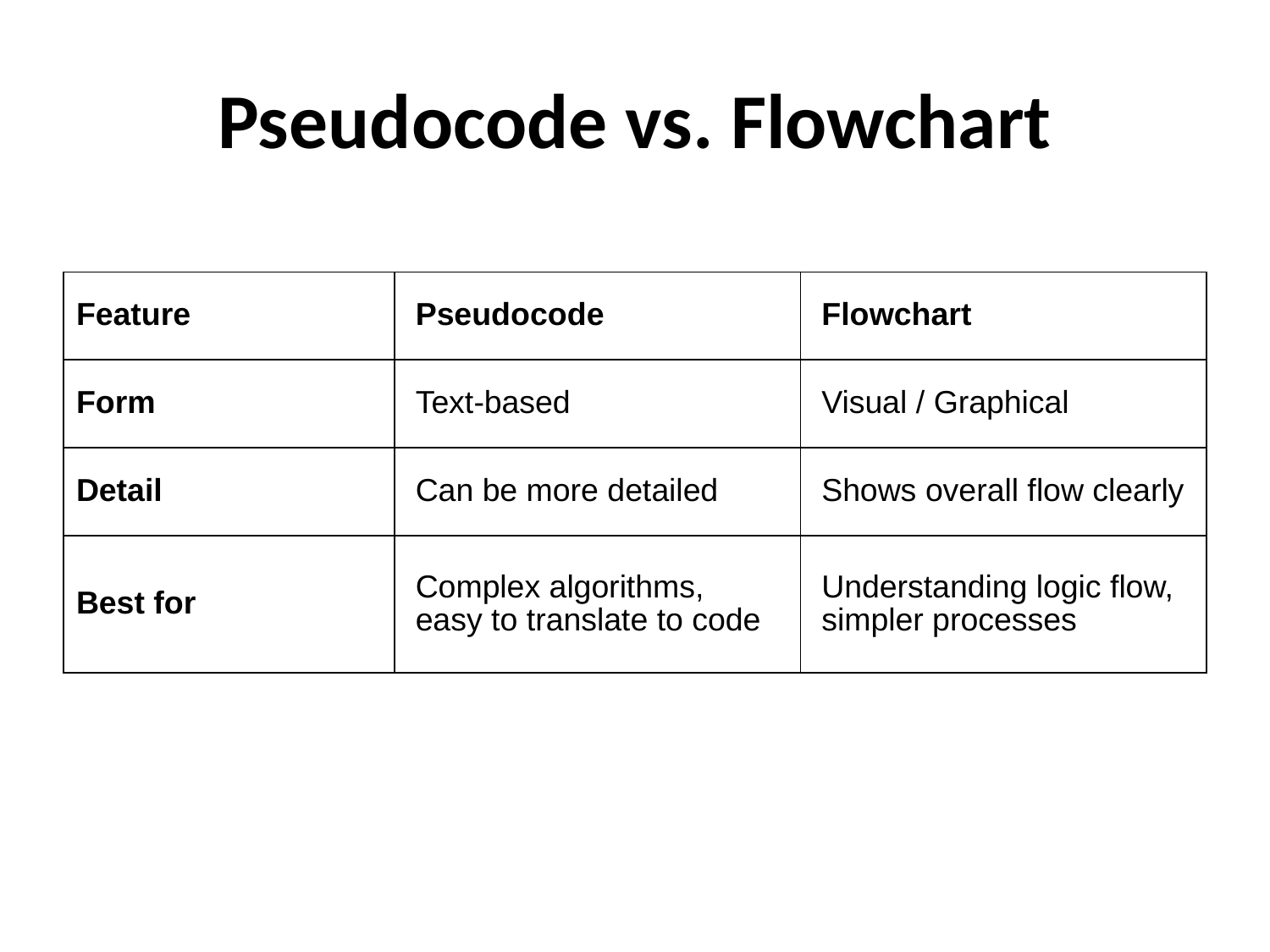

# Pseudocode vs. Flowchart
| Feature | Pseudocode | Flowchart |
| --- | --- | --- |
| Form | Text-based | Visual / Graphical |
| Detail | Can be more detailed | Shows overall flow clearly |
| Best for | Complex algorithms, easy to translate to code | Understanding logic flow, simpler processes |